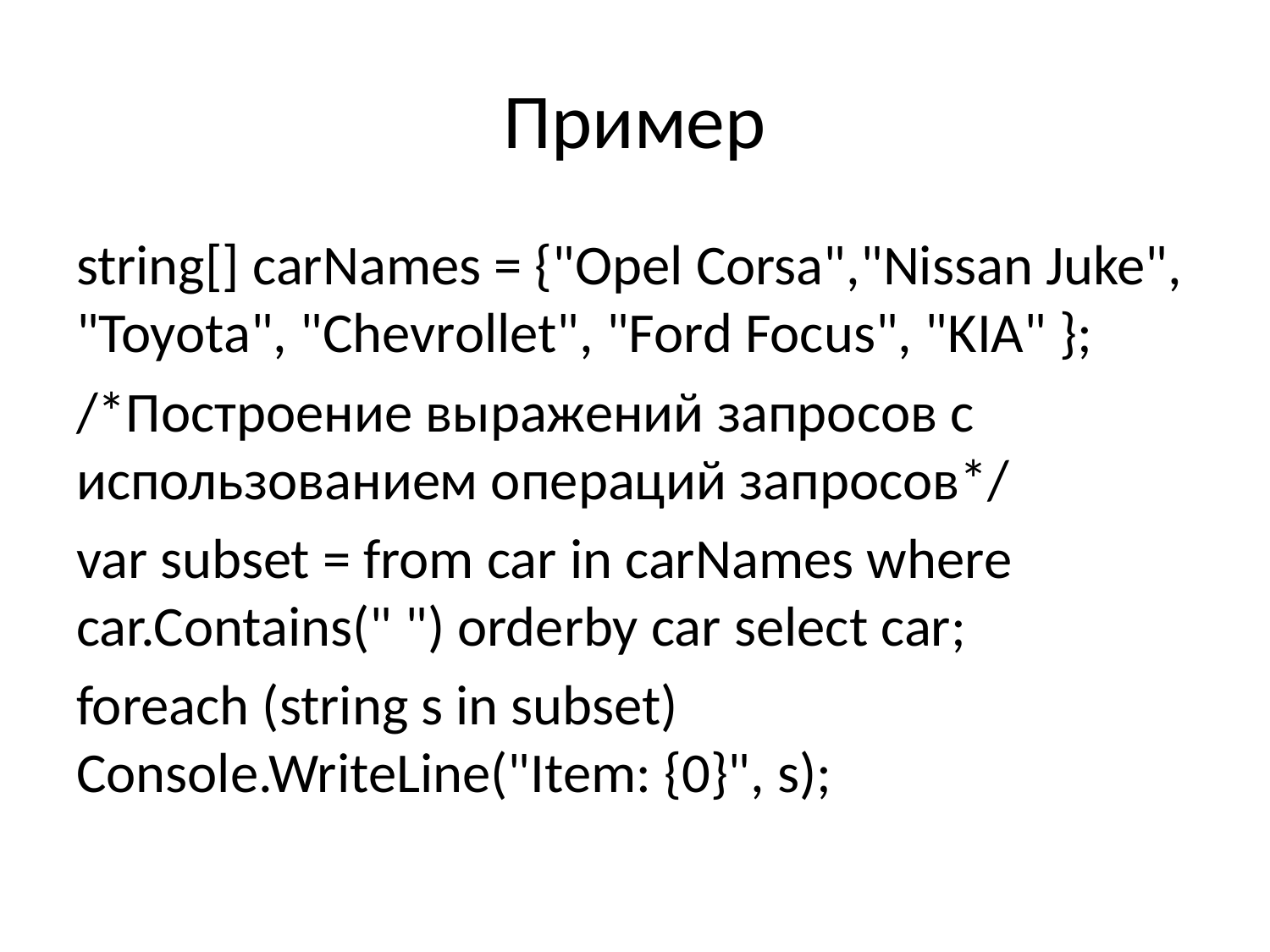

# Пример
string[] carNames = {"Opel Corsa","Nissan Juke", "Toyota", "Chevrollet", "Ford Focus", "KIA" };
/*Построение выражений запросов с использованием операций запросов*/
var subset = from car in carNames where car.Contains(" ") orderby car select car;
foreach (string s in subset)              Console.WriteLine("Item: {0}", s);